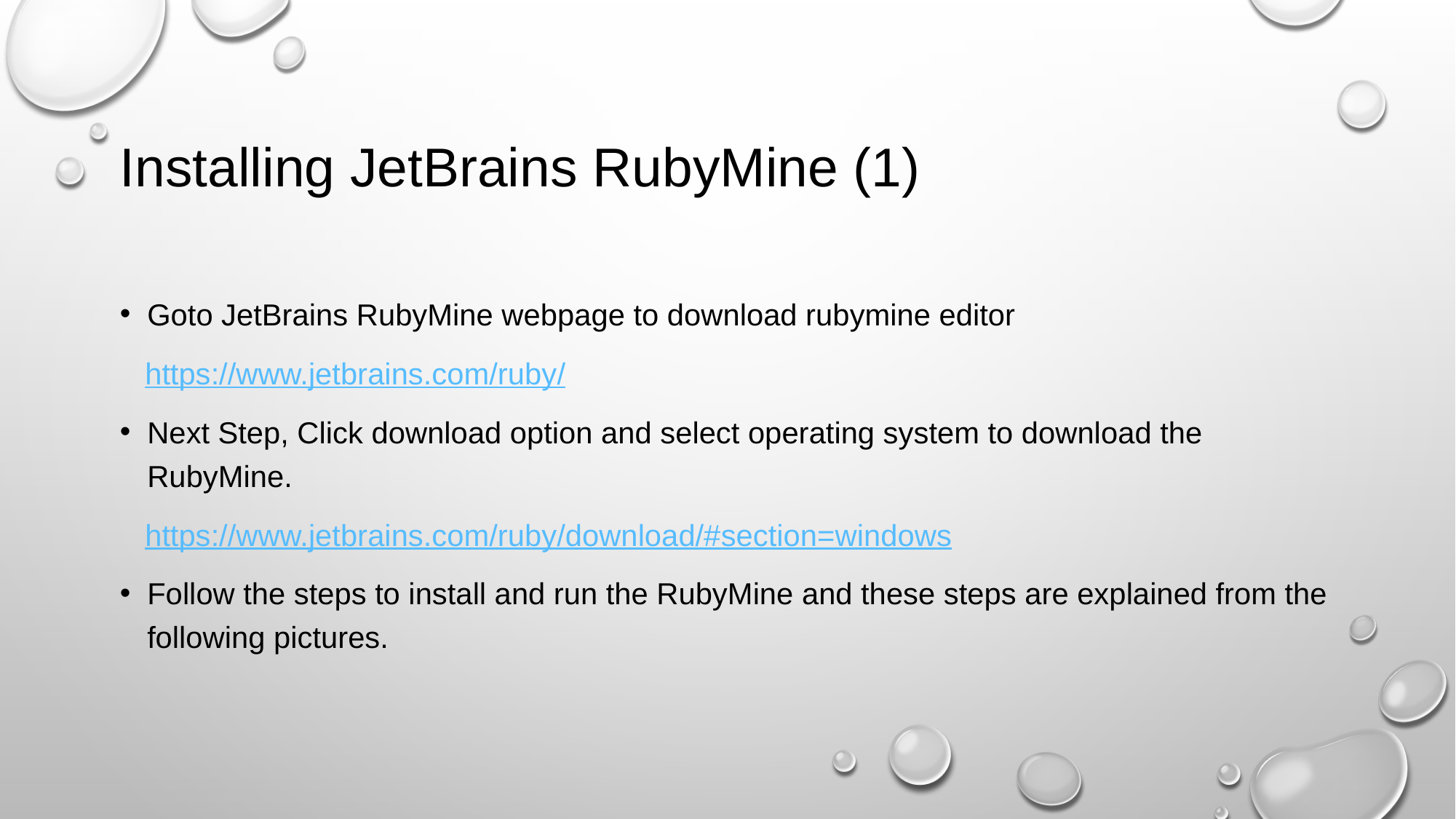

# Installing JetBrains RubyMine (1)
Goto JetBrains RubyMine webpage to download rubymine editor
   https://www.jetbrains.com/ruby/
Next Step, Click download option and select operating system to download the RubyMine.
   https://www.jetbrains.com/ruby/download/#section=windows
Follow the steps to install and run the RubyMine and these steps are explained from the following pictures.